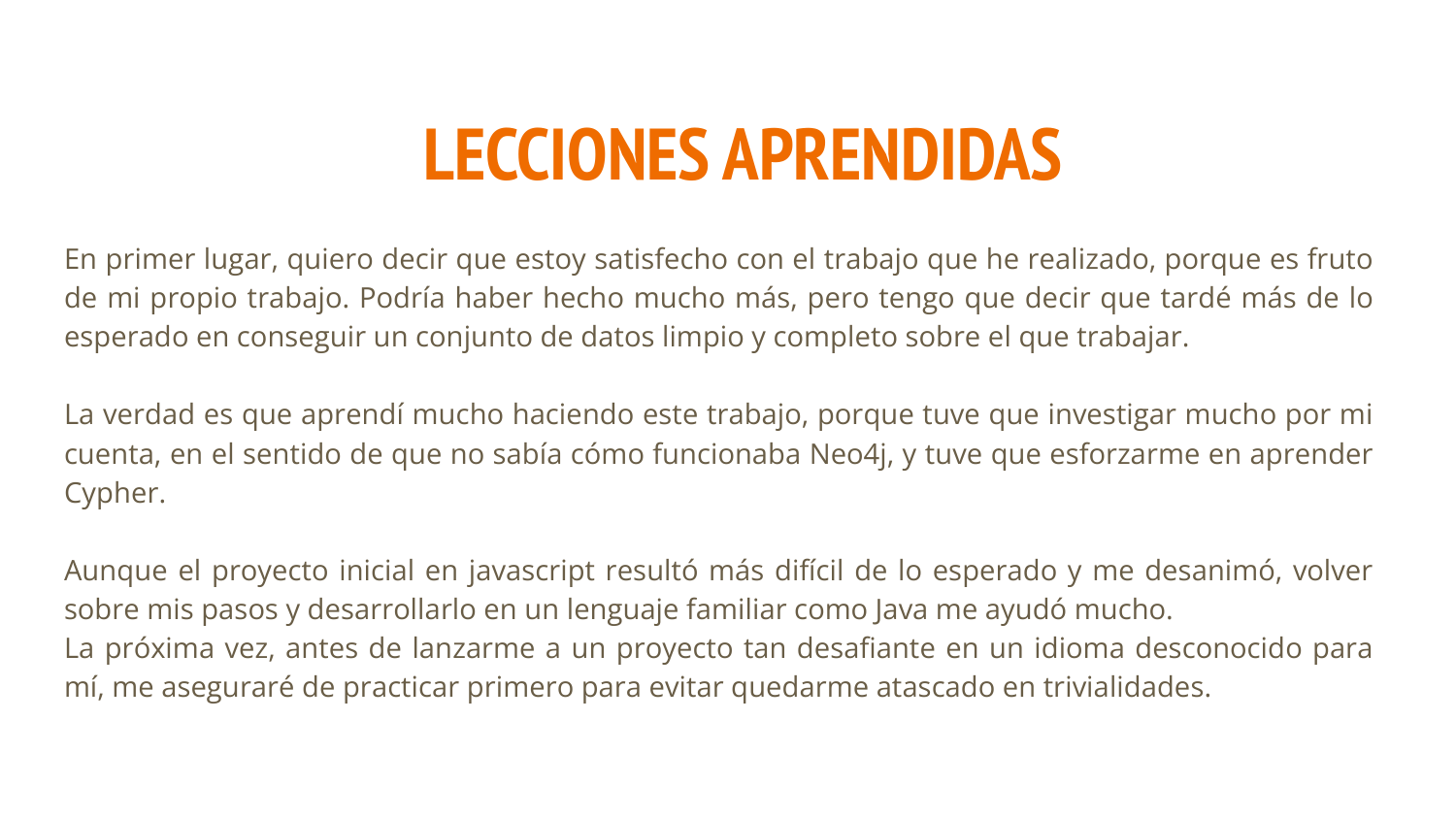

# LECCIONES APRENDIDAS
En primer lugar, quiero decir que estoy satisfecho con el trabajo que he realizado, porque es fruto de mi propio trabajo. Podría haber hecho mucho más, pero tengo que decir que tardé más de lo esperado en conseguir un conjunto de datos limpio y completo sobre el que trabajar.

La verdad es que aprendí mucho haciendo este trabajo, porque tuve que investigar mucho por mi cuenta, en el sentido de que no sabía cómo funcionaba Neo4j, y tuve que esforzarme en aprender Cypher.

Aunque el proyecto inicial en javascript resultó más difícil de lo esperado y me desanimó, volver sobre mis pasos y desarrollarlo en un lenguaje familiar como Java me ayudó mucho.
La próxima vez, antes de lanzarme a un proyecto tan desafiante en un idioma desconocido para mí, me aseguraré de practicar primero para evitar quedarme atascado en trivialidades.